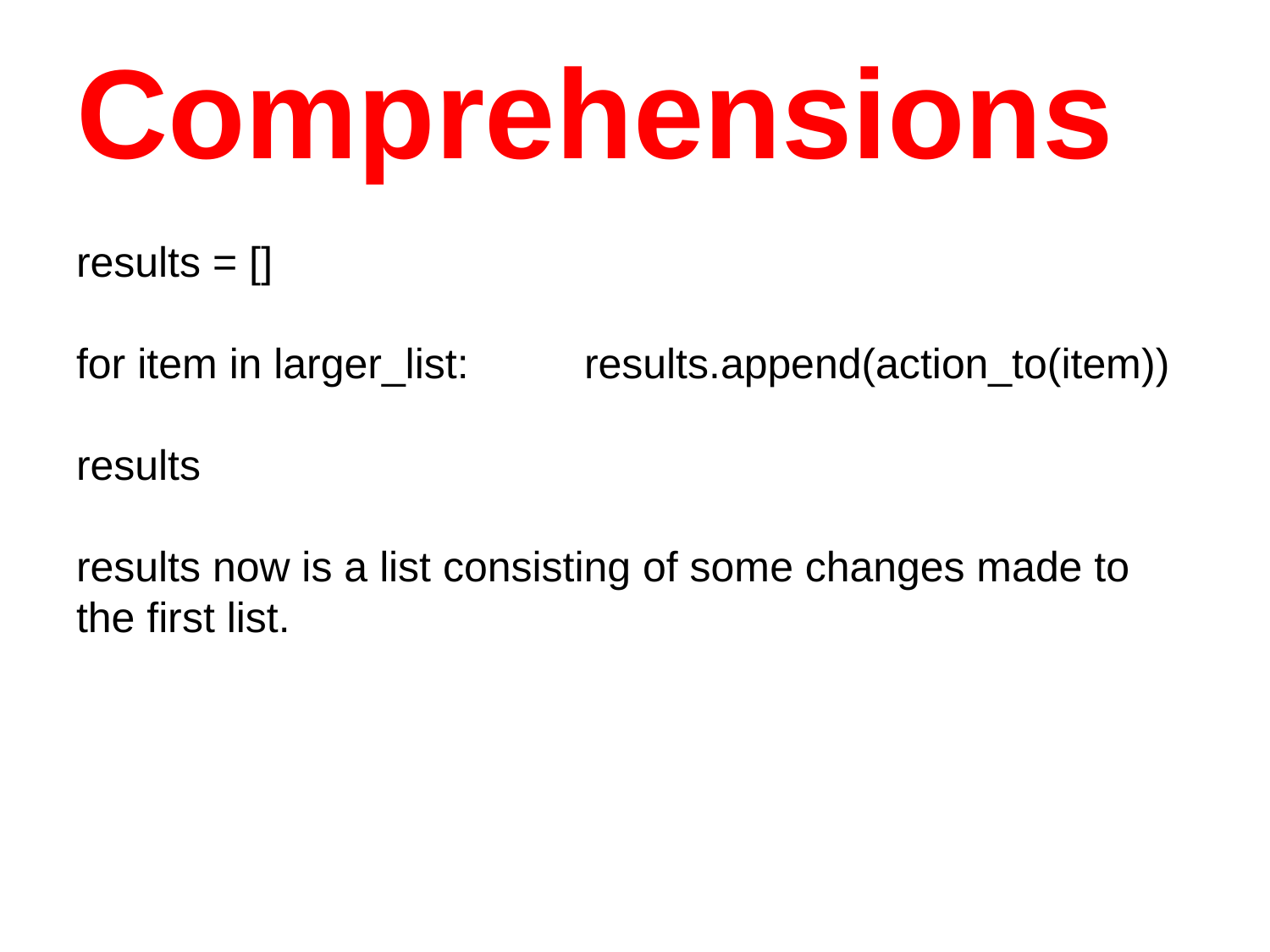

# Comprehensions
results = []

for item in larger_list:     	results.append(action_to(item))

results

results now is a list consisting of some changes made to the first list.